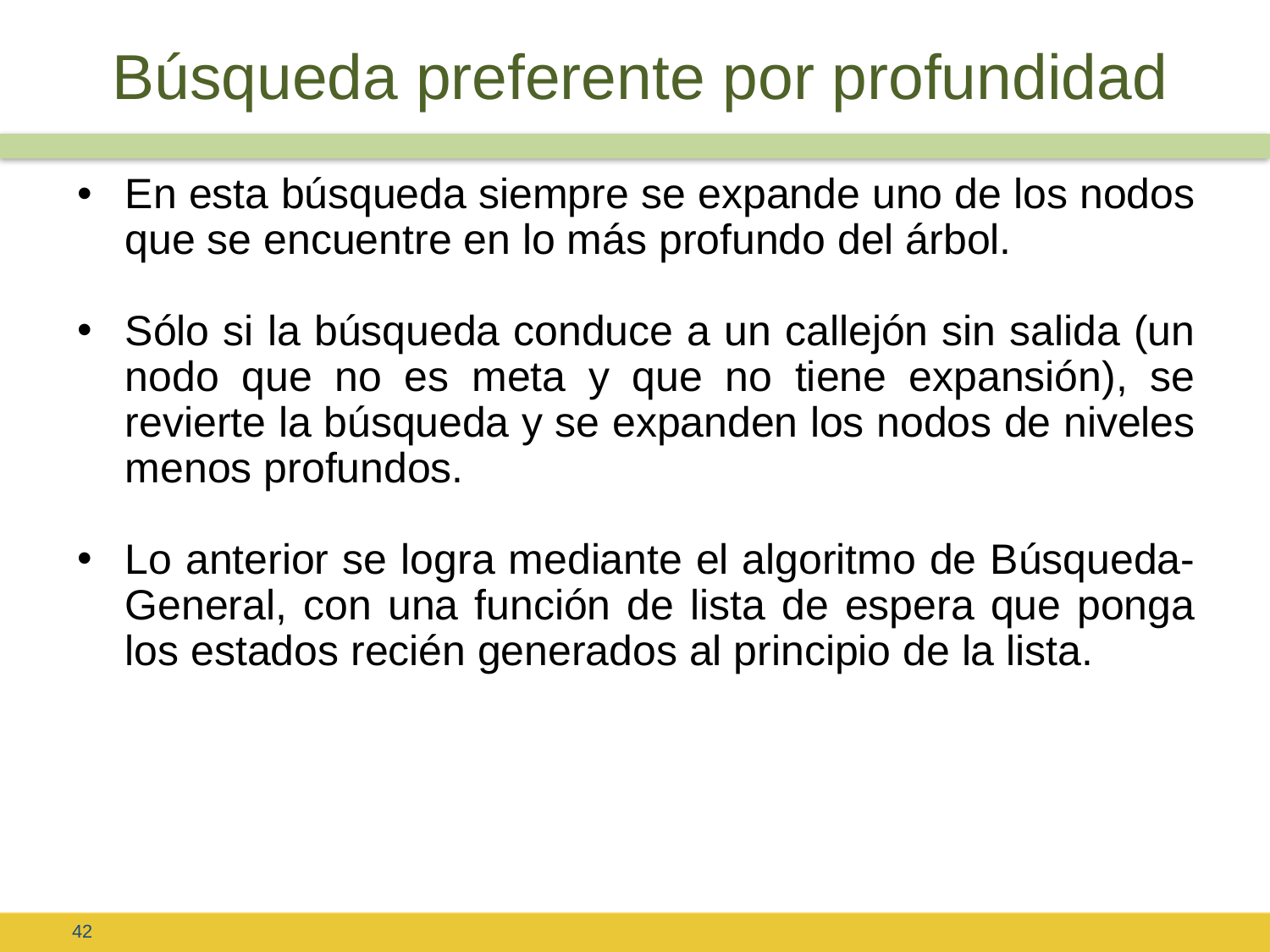

# Búsqueda preferente por profundidad
En esta búsqueda siempre se expande uno de los nodos que se encuentre en lo más profundo del árbol.

Sólo si la búsqueda conduce a un callejón sin salida (un nodo que no es meta y que no tiene expansión), se revierte la búsqueda y se expanden los nodos de niveles menos profundos.

Lo anterior se logra mediante el algoritmo de Búsqueda-General, con una función de lista de espera que ponga los estados recién generados al principio de la lista.